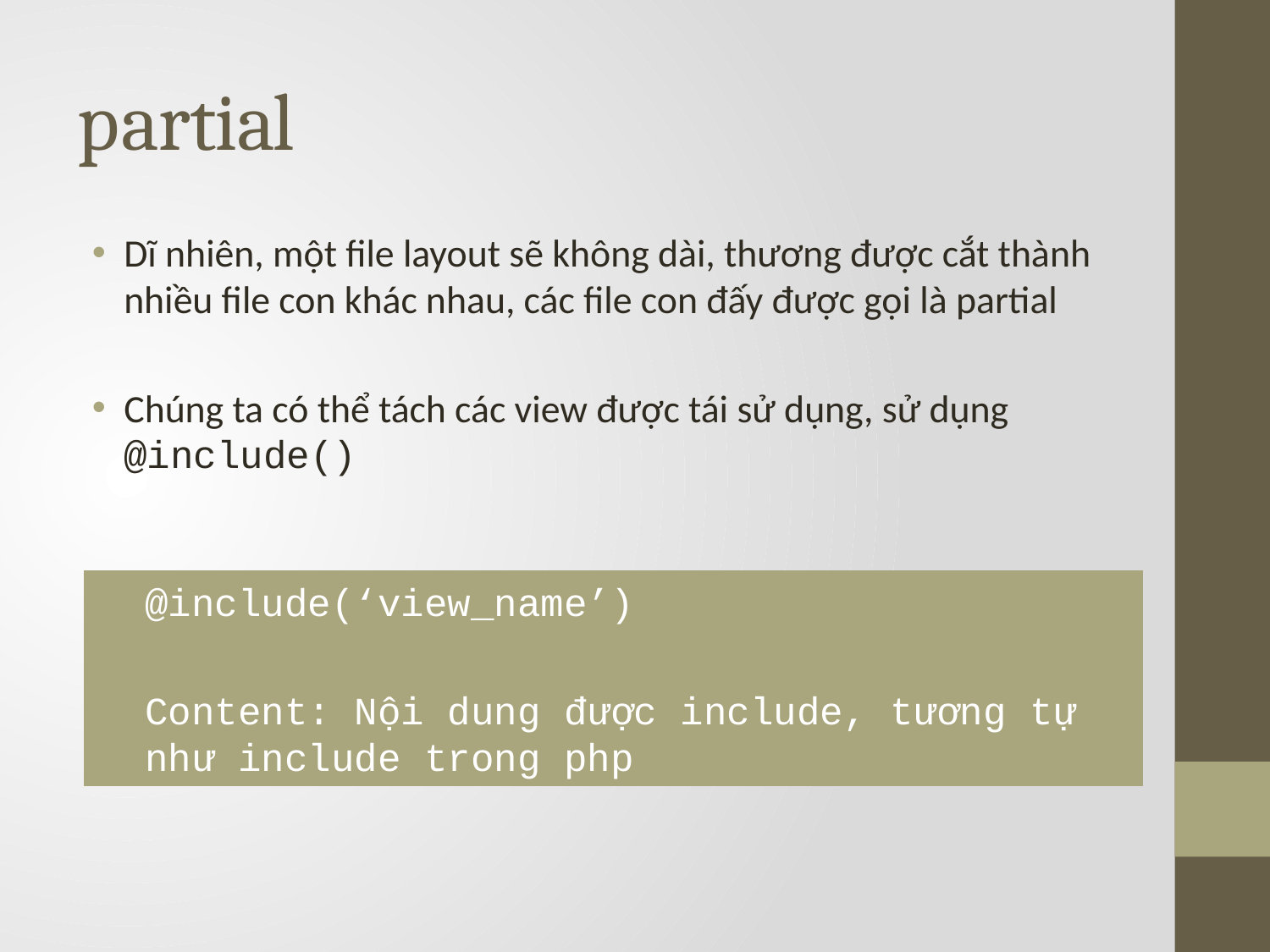

# partial
Dĩ nhiên, một file layout sẽ không dài, thương được cắt thành nhiều file con khác nhau, các file con đấy được gọi là partial

Chúng ta có thể tách các view được tái sử dụng, sử dụng @include()
@include(‘view_name’)

Content: Nội dung được include, tương tự như include trong php